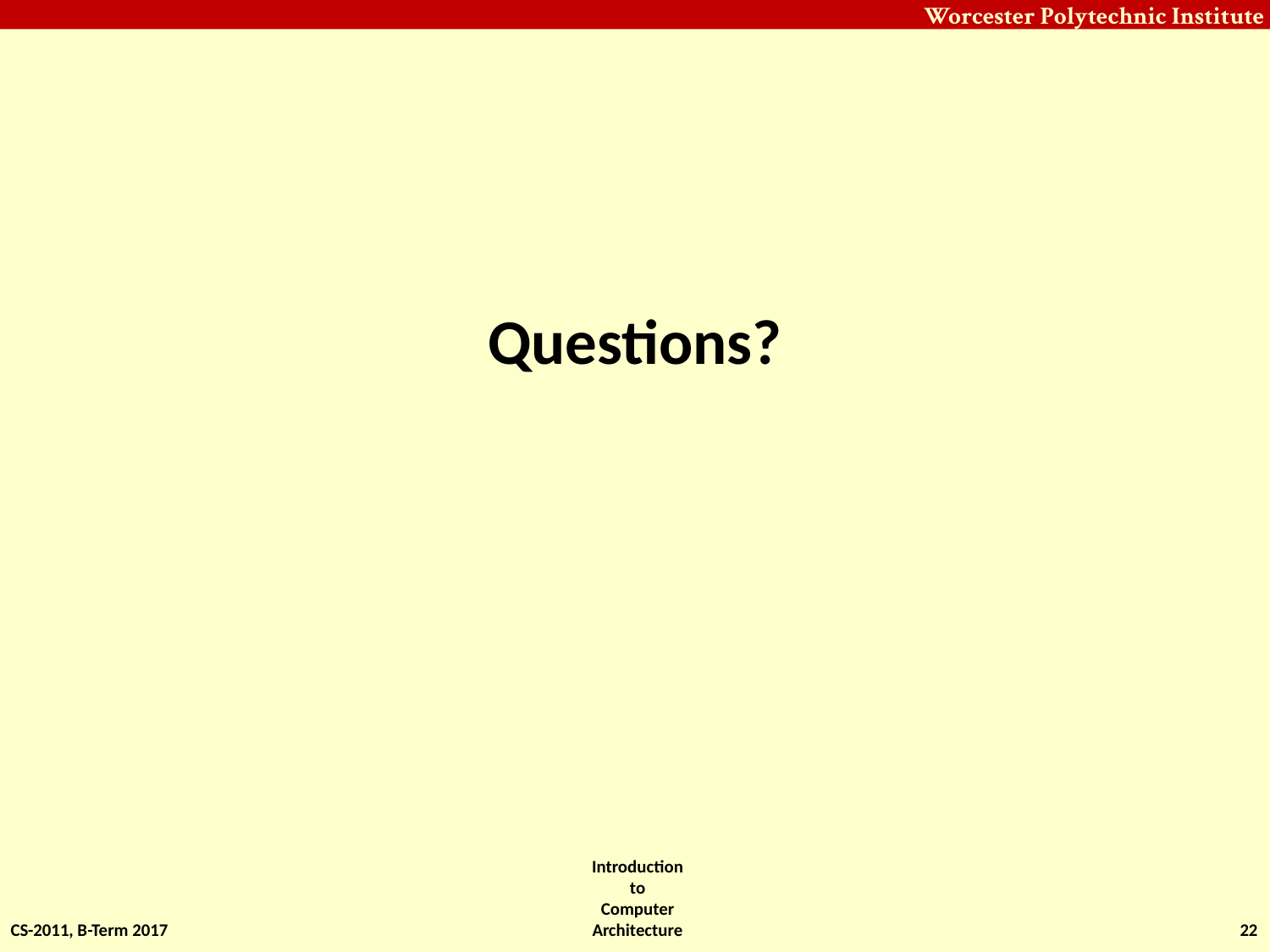

# Questions?

CS-2011, B-Term 2017
Introduction to Computer Architecture
22